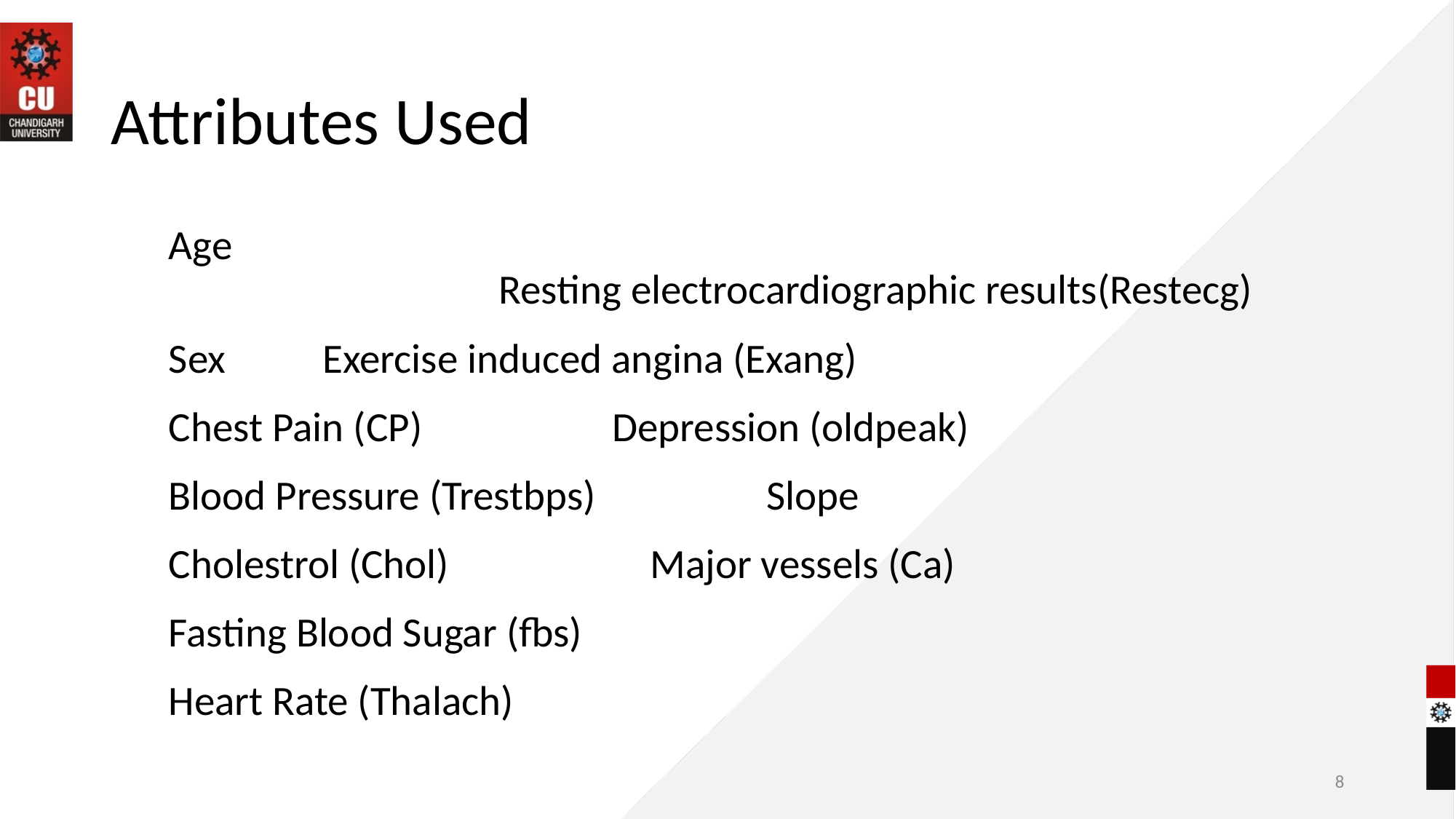

# Attributes Used
Age
                                			 Resting electrocardiographic results(Restecg)
Sex						     Exercise induced angina (Exang)
Chest Pain (CP)				             Depression (oldpeak)
Blood Pressure (Trestbps)		                  Slope
Cholestrol (Chol)				                 Major vessels (Ca)
Fasting Blood Sugar (fbs)
Heart Rate (Thalach)

8